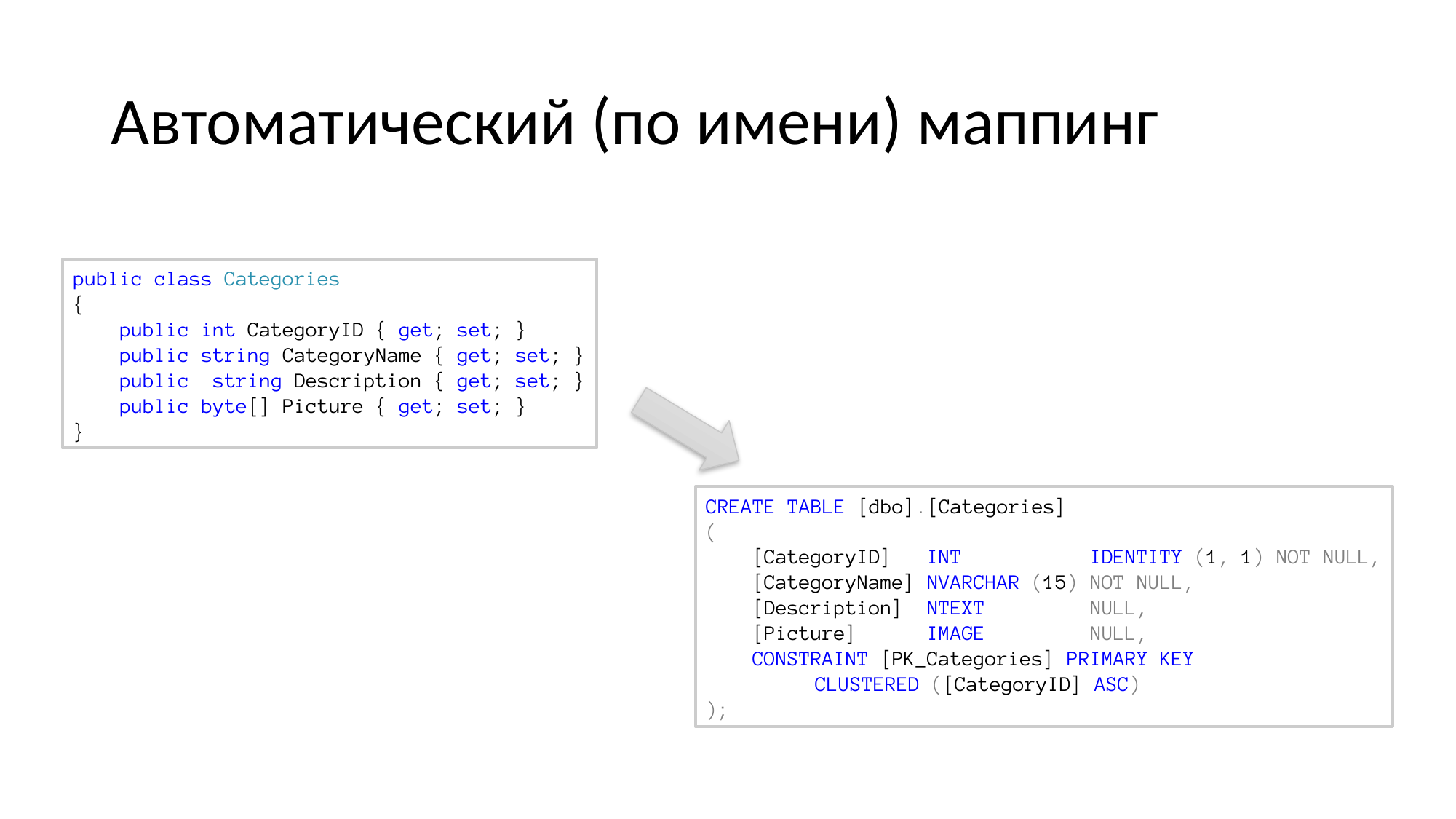

# Автоматический (по имени) маппинг
public class Categories
{
    public int CategoryID { get; set; }
    public string CategoryName { get; set; }
    public  string Description { get; set; }
    public byte[] Picture { get; set; }
}

CREATE TABLE [dbo].[Categories]
(
    [CategoryID]   INT           IDENTITY (1, 1) NOT NULL,
    [CategoryName] NVARCHAR (15) NOT NULL,
    [Description]  NTEXT         NULL,
    [Picture]      IMAGE         NULL,
    CONSTRAINT [PK_Categories] PRIMARY KEY
	CLUSTERED ([CategoryID] ASC)
);